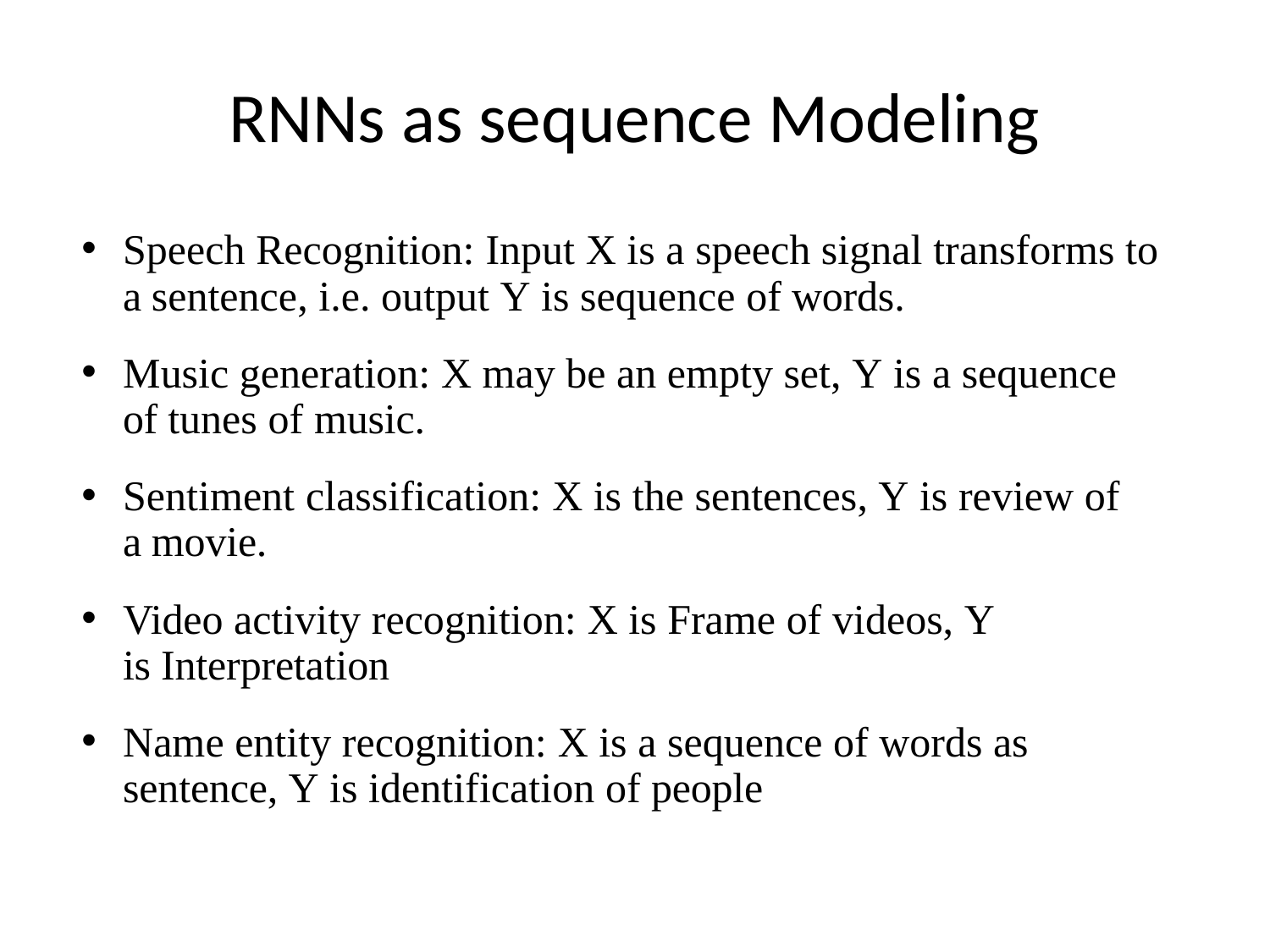

# RNNs as sequence Modeling
Speech Recognition: Input X is a speech signal transforms to a sentence, i.e. output Y is sequence of words.
Music generation: X may be an empty set, Y is a sequence of tunes of music.
Sentiment classification: X is the sentences, Y is review of a movie.
Video activity recognition: X is Frame of videos, Y is Interpretation
Name entity recognition: X is a sequence of words as sentence, Y is identification of people